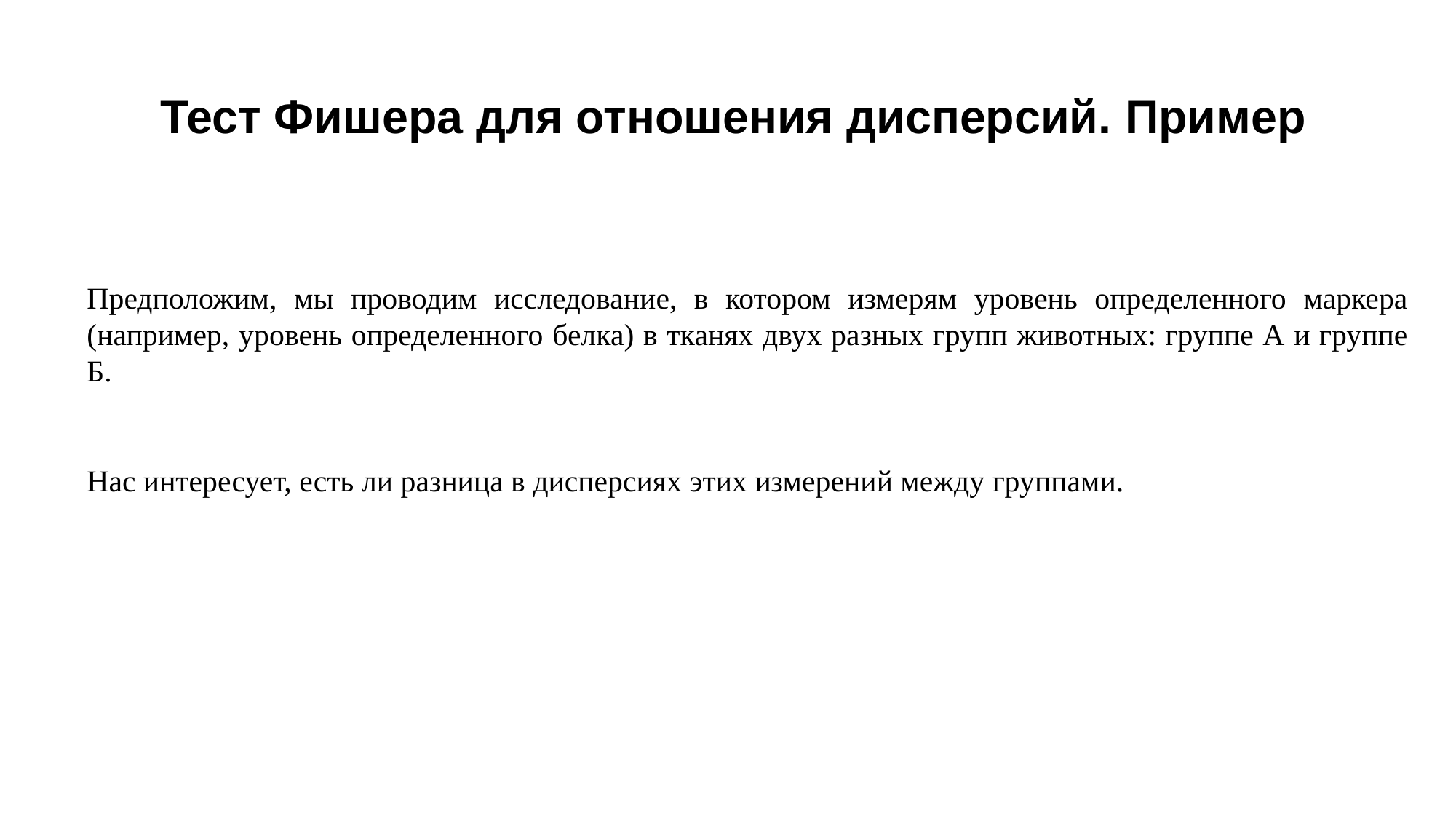

# Тест Фишера для отношения дисперсий. Пример

Предположим, мы проводим исследование, в котором измерям уровень определенного маркера (например, уровень определенного белка) в тканях двух разных групп животных: группе А и группе Б.

Нас интересует, есть ли разница в дисперсиях этих измерений между группами.